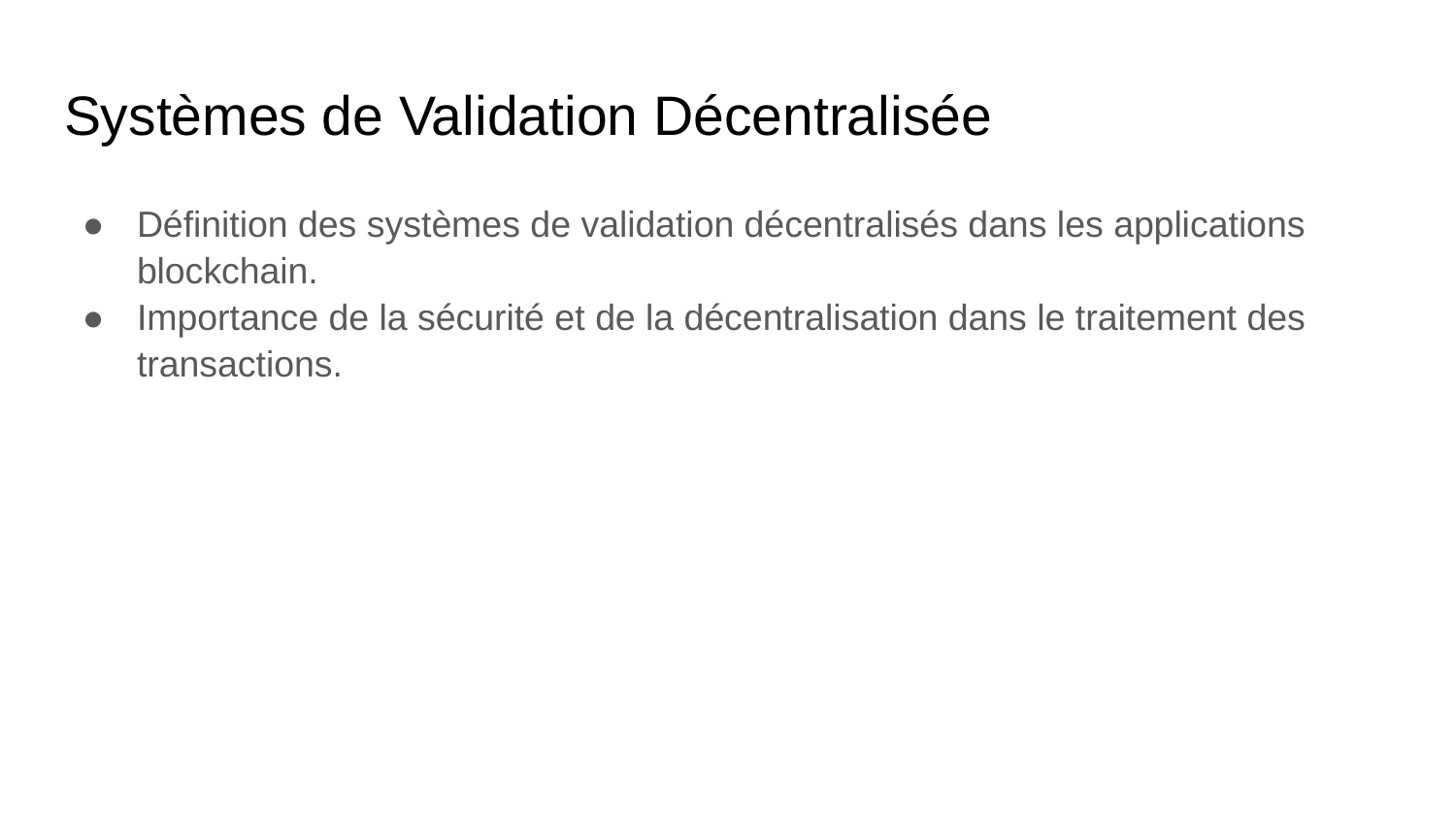

# Systèmes de Validation Décentralisée
Définition des systèmes de validation décentralisés dans les applications blockchain.
Importance de la sécurité et de la décentralisation dans le traitement des transactions.